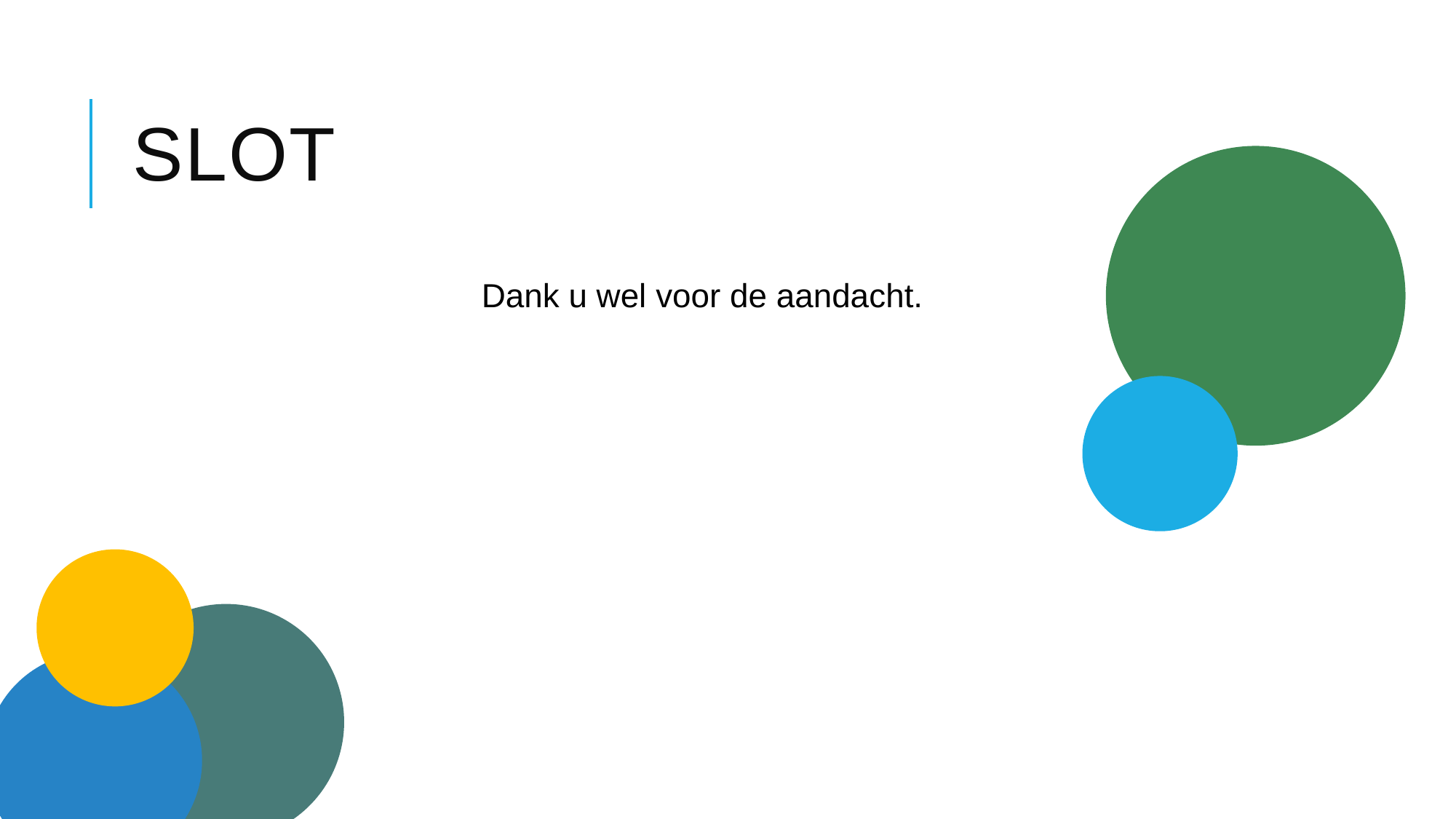

# Slot

Dank u wel voor de aandacht.